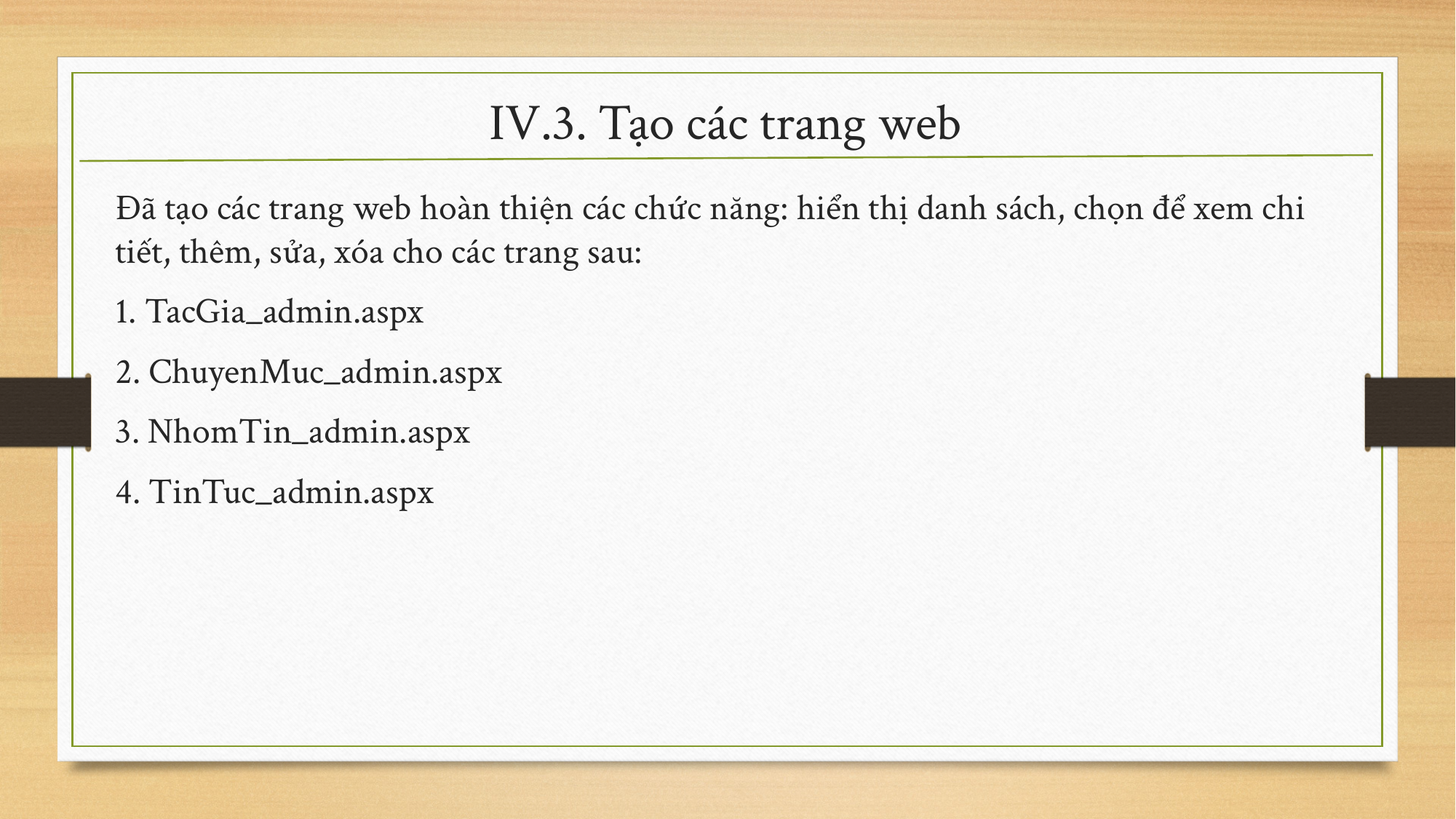

# IV.3. Tạo các trang web
Đã tạo các trang web hoàn thiện các chức năng: hiển thị danh sách, chọn để xem chi tiết, thêm, sửa, xóa cho các trang sau:
1. TacGia_admin.aspx
2. ChuyenMuc_admin.aspx
3. NhomTin_admin.aspx
4. TinTuc_admin.aspx